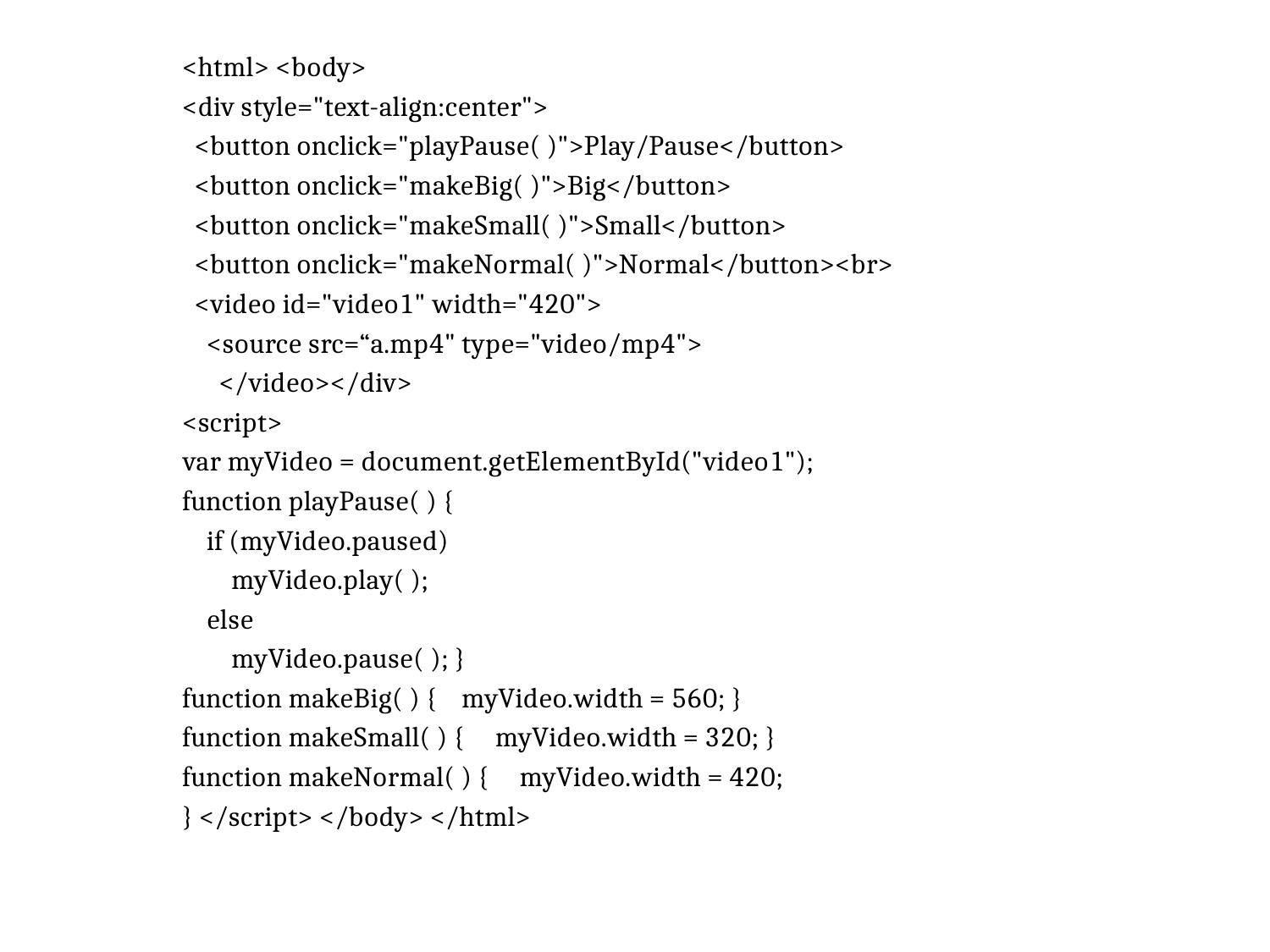

<html> <body>
<div style="text-align:center">
  <button onclick="playPause( )">Play/Pause</button>
  <button onclick="makeBig( )">Big</button>
  <button onclick="makeSmall( )">Small</button>
  <button onclick="makeNormal( )">Normal</button><br>
  <video id="video1" width="420">
    <source src=“a.mp4" type="video/mp4">
      </video></div>
<script>
var myVideo = document.getElementById("video1");
function playPause( ) {
    if (myVideo.paused)
        myVideo.play( );
    else
        myVideo.pause( ); }
function makeBig( ) {    myVideo.width = 560; }
function makeSmall( ) {     myVideo.width = 320; }
function makeNormal( ) {     myVideo.width = 420;
} </script> </body> </html>